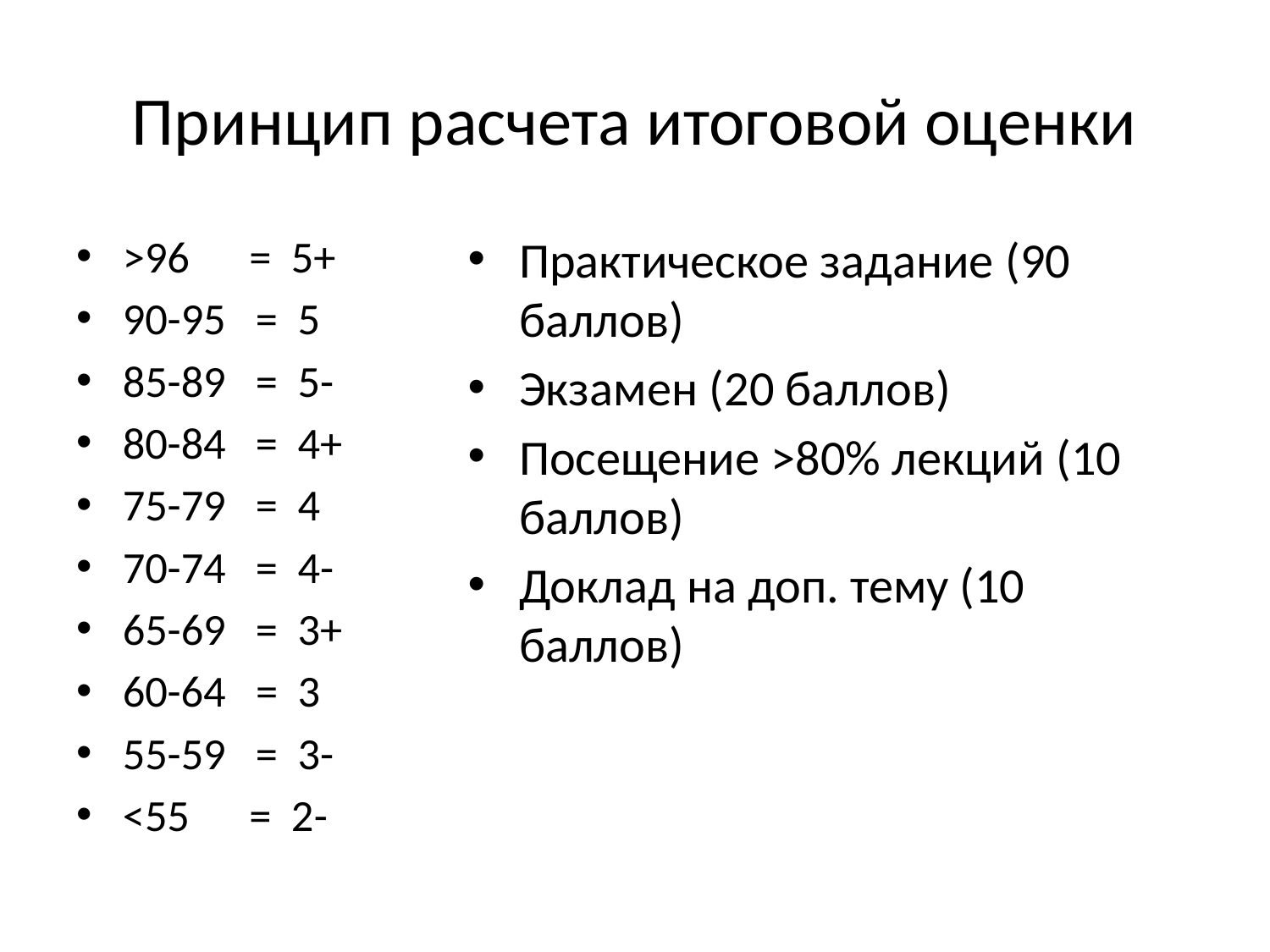

# Принцип расчета итоговой оценки
>96      =  5+
90-95   =  5
85-89   =  5-
80-84   =  4+
75-79   =  4
70-74   =  4-
65-69   =  3+
60-64   =  3
55-59   =  3-
<55      =  2-
Практическое задание (90 баллов)
Экзамен (20 баллов)
Посещение >80% лекций (10 баллов)
Доклад на доп. тему (10 баллов)